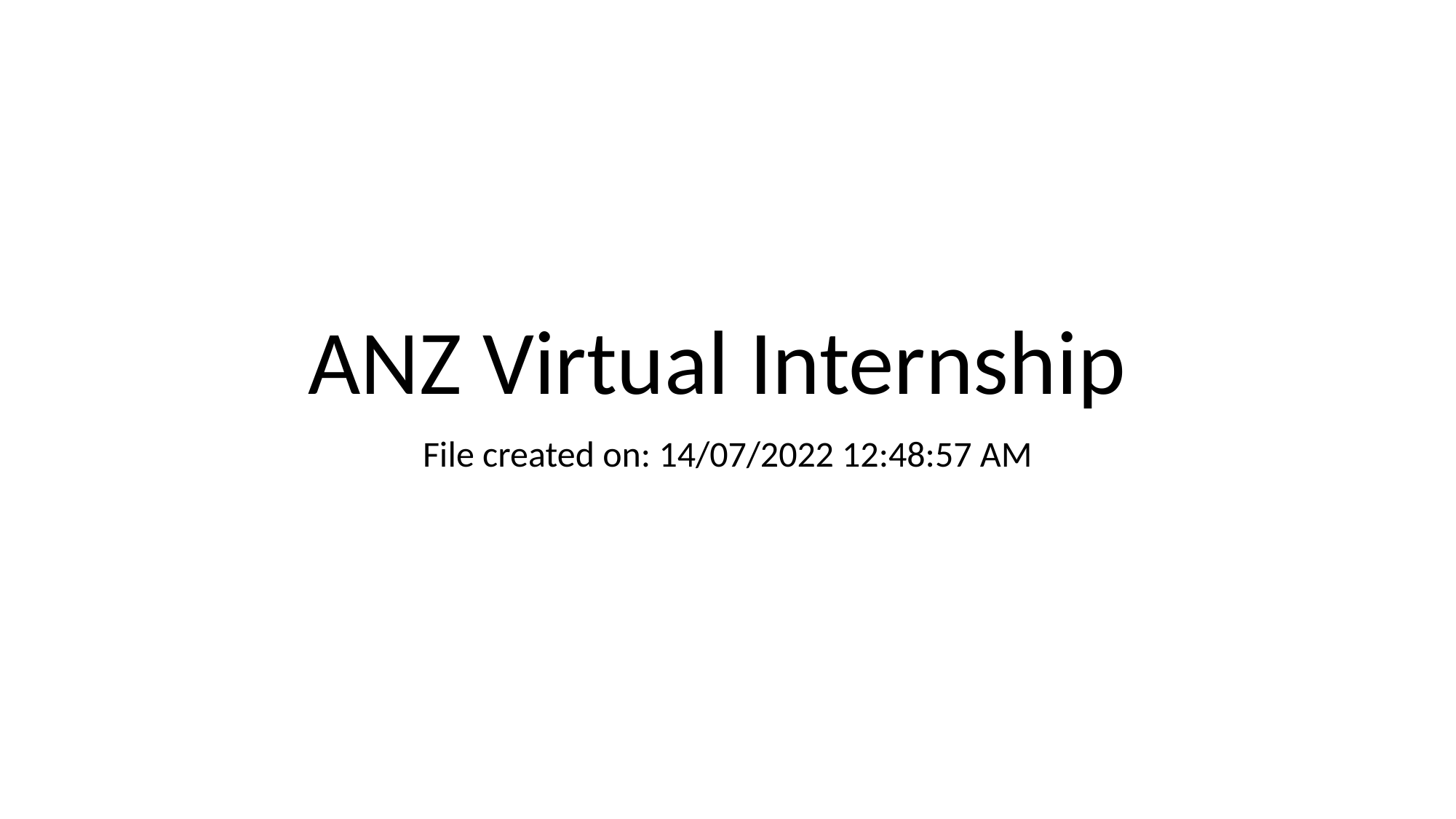

# ANZ Virtual Internship
File created on: 14/07/2022 12:48:57 AM